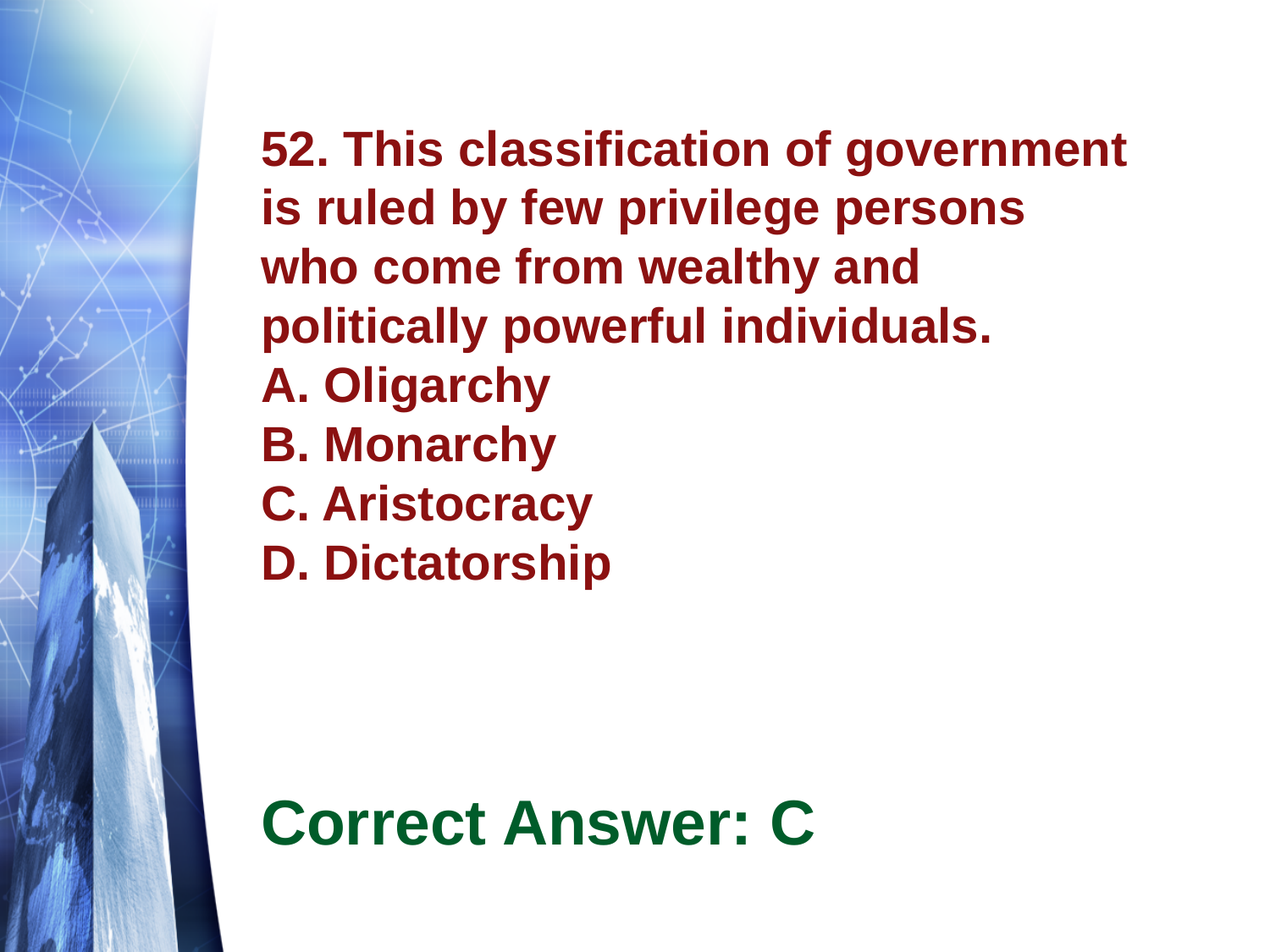

# 52. This classification of government is ruled by few privilege persons who come from wealthy and politically powerful individuals. A. Oligarchy B. Monarchy C. Aristocracy D. Dictatorship
Correct Answer: C